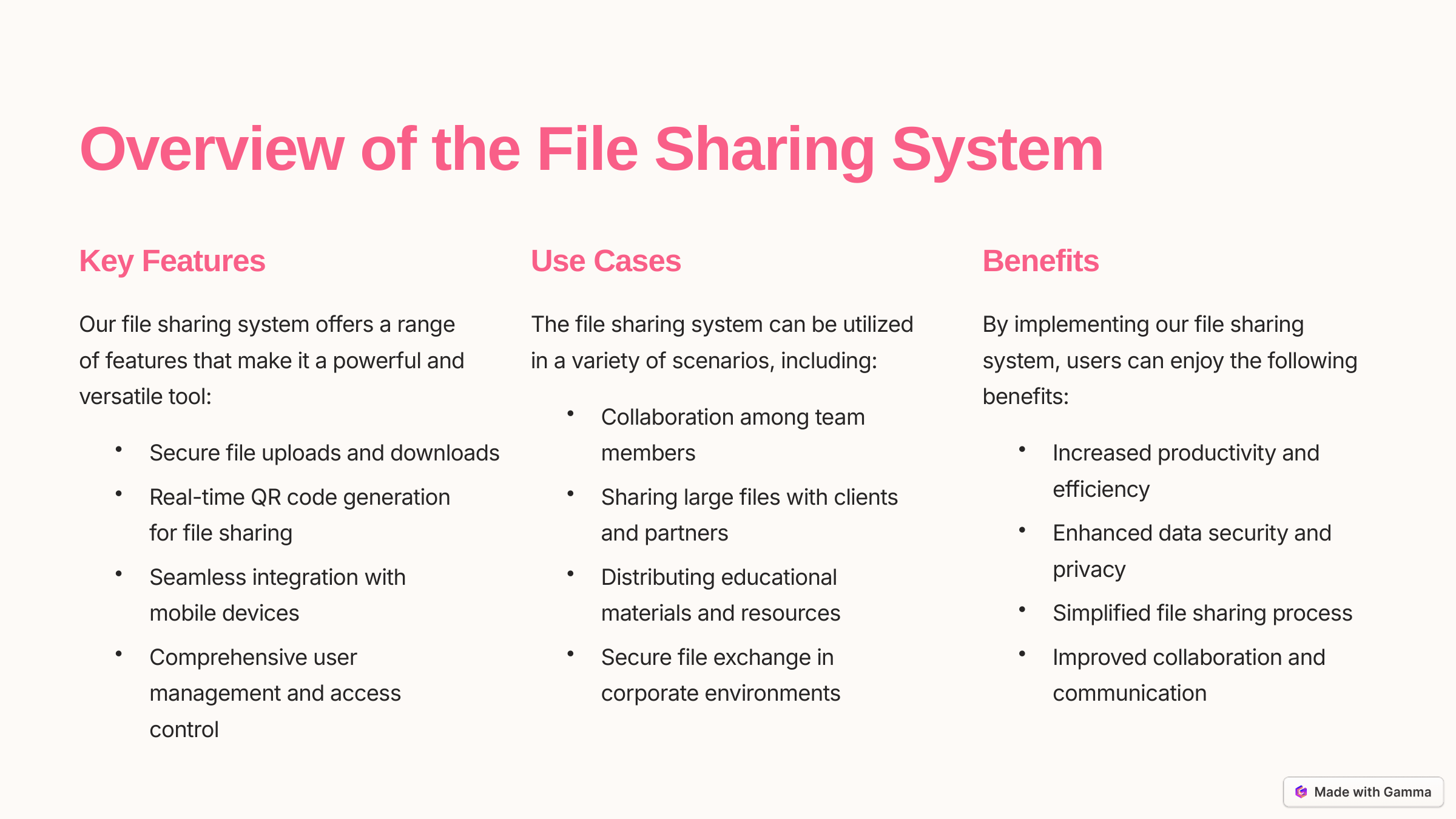

Overview of the File Sharing System
Key Features
Use Cases
Benefits
Our file sharing system offers a range of features that make it a powerful and versatile tool:
The file sharing system can be utilized in a variety of scenarios, including:
By implementing our file sharing system, users can enjoy the following benefits:
Collaboration among team members
Secure file uploads and downloads
Increased productivity and efficiency
Real-time QR code generation for file sharing
Sharing large files with clients and partners
Enhanced data security and privacy
Seamless integration with mobile devices
Distributing educational materials and resources
Simplified file sharing process
Comprehensive user management and access control
Secure file exchange in corporate environments
Improved collaboration and communication